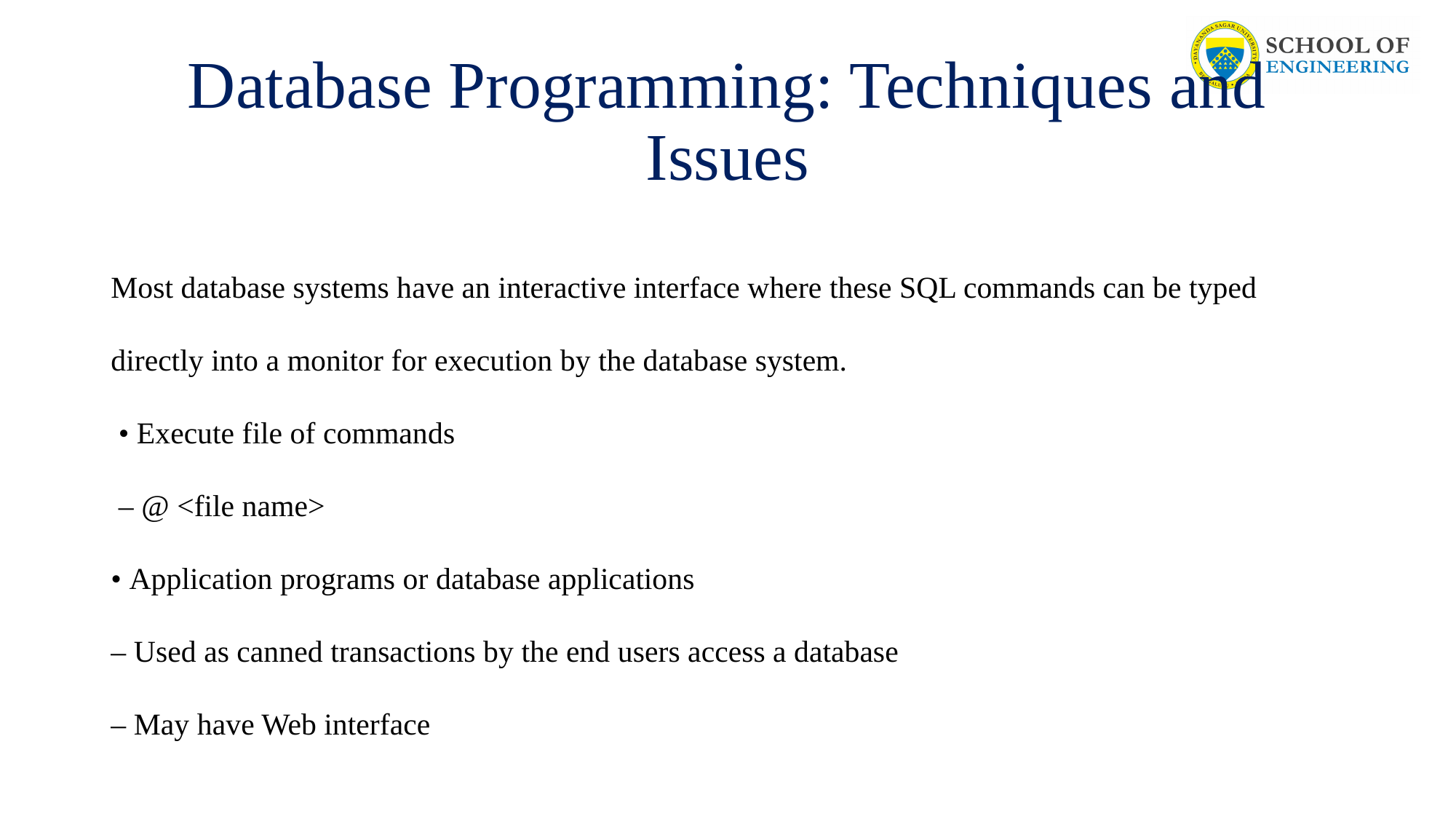

# Database Programming: Techniques and Issues
Most database systems have an interactive interface where these SQL commands can be typed directly into a monitor for execution by the database system.
 • Execute file of commands
 – @ <file name>
• Application programs or database applications
– Used as canned transactions by the end users access a database
– May have Web interface